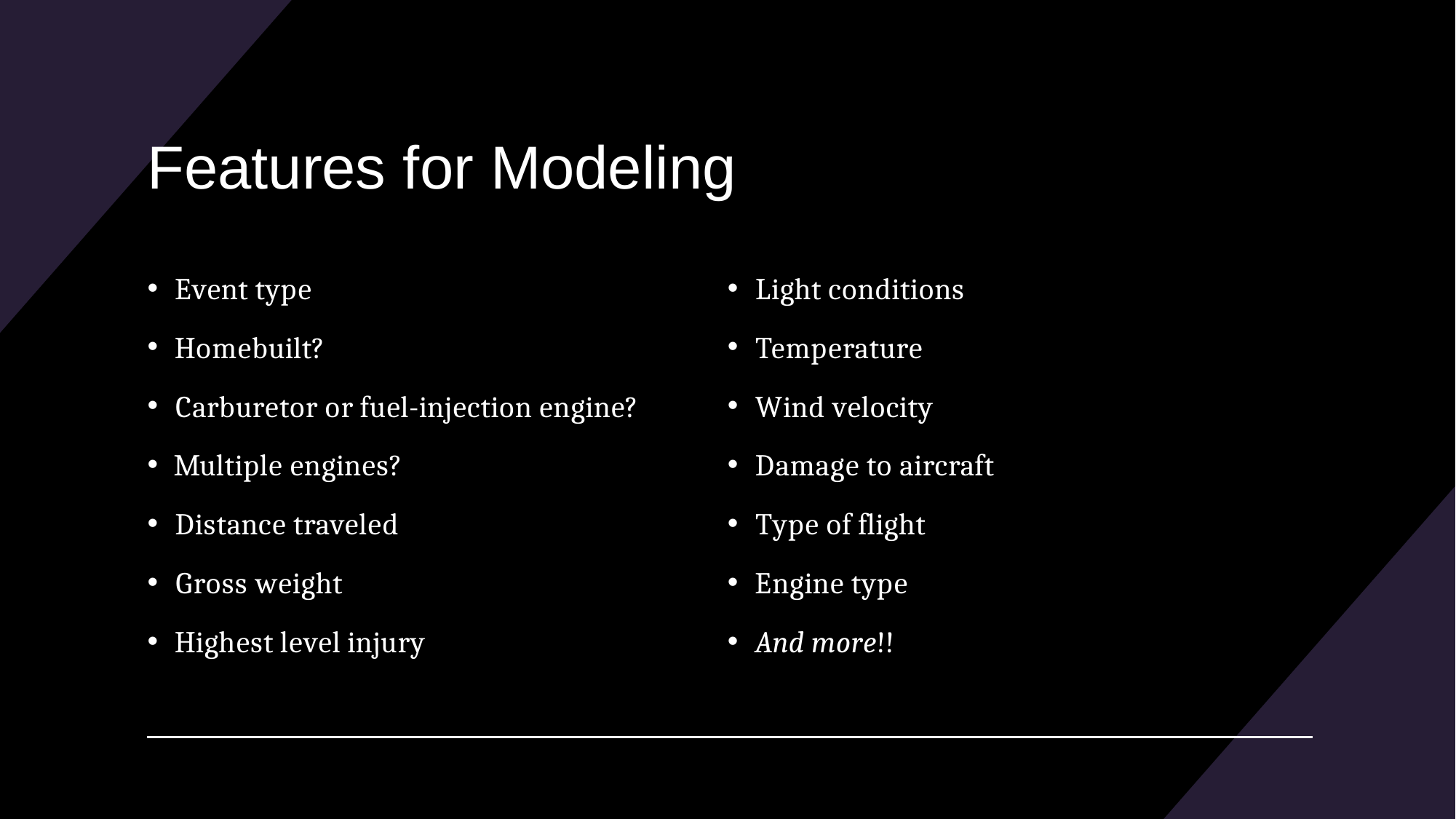

# Features for Modeling
Event type
Homebuilt?
Carburetor or fuel-injection engine?
Multiple engines?
Distance traveled
Gross weight
Highest level injury
Light conditions
Temperature
Wind velocity
Damage to aircraft
Type of flight
Engine type
And more!!